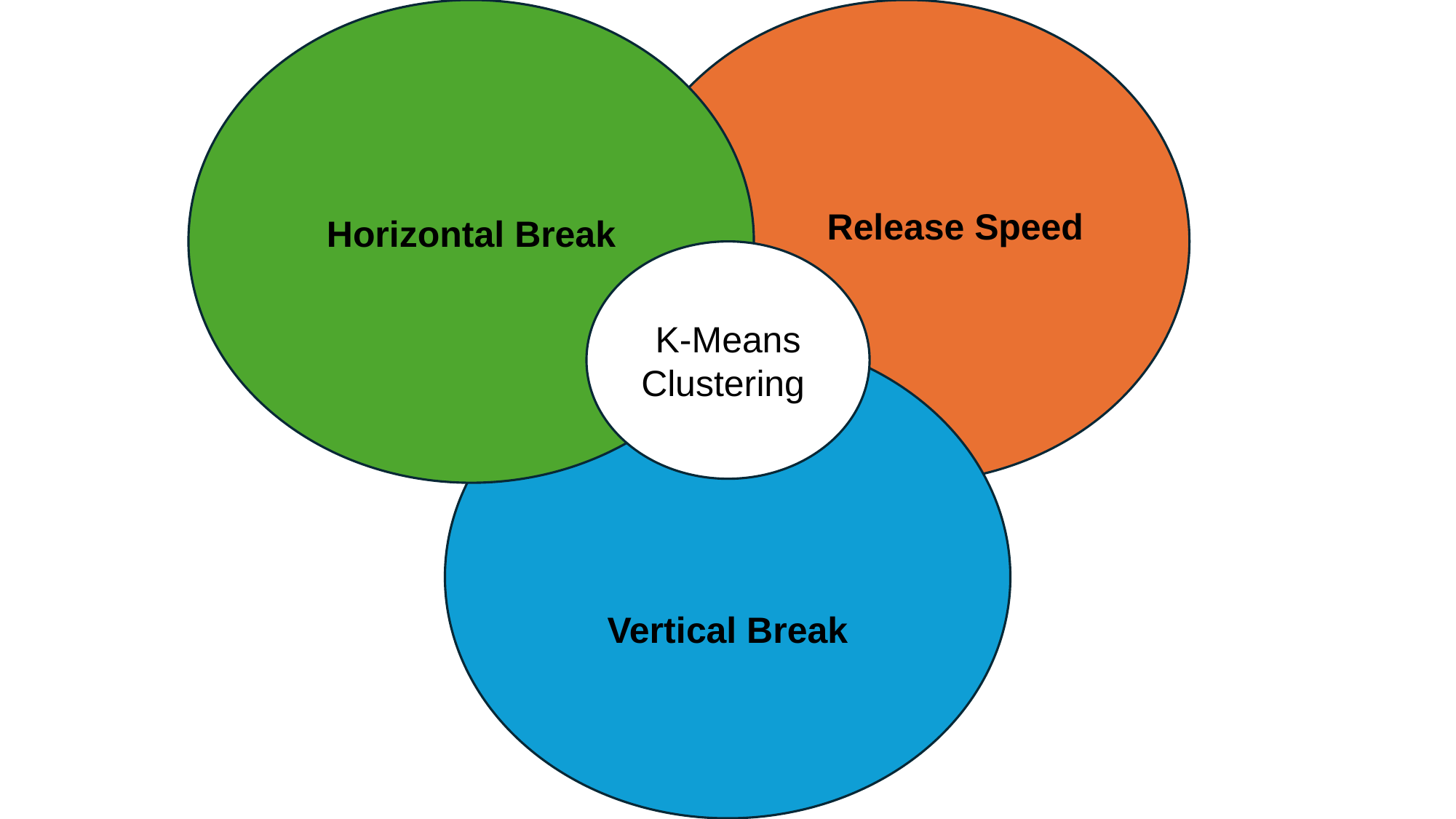

Release Speed
Horizontal Break
K-Means Clustering

Vertical Break